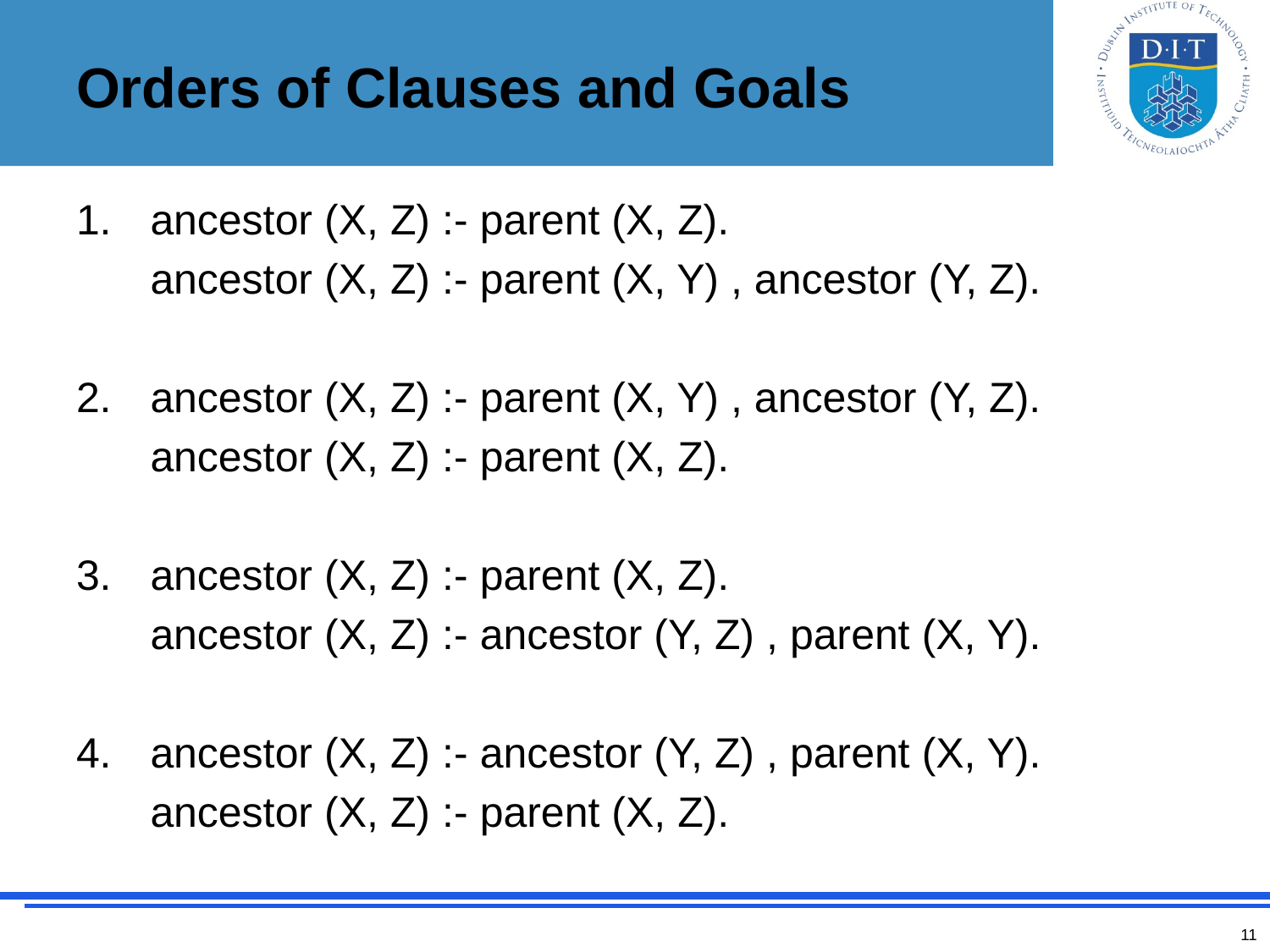

# Orders of Clauses and Goals
1. 	ancestor (X, Z) :- parent (X, Z).
	ancestor (X, Z) :- parent (X, Y) , ancestor (Y, Z).

2.	ancestor (X, Z) :- parent (X, Y) , ancestor (Y, Z).
	ancestor (X, Z) :- parent (X, Z).

3.	ancestor (X, Z) :- parent (X, Z).
	ancestor (X, Z) :- ancestor (Y, Z) , parent (X, Y).

4.	ancestor (X, Z) :- ancestor (Y, Z) , parent (X, Y).
	ancestor (X, Z) :- parent (X, Z).

11